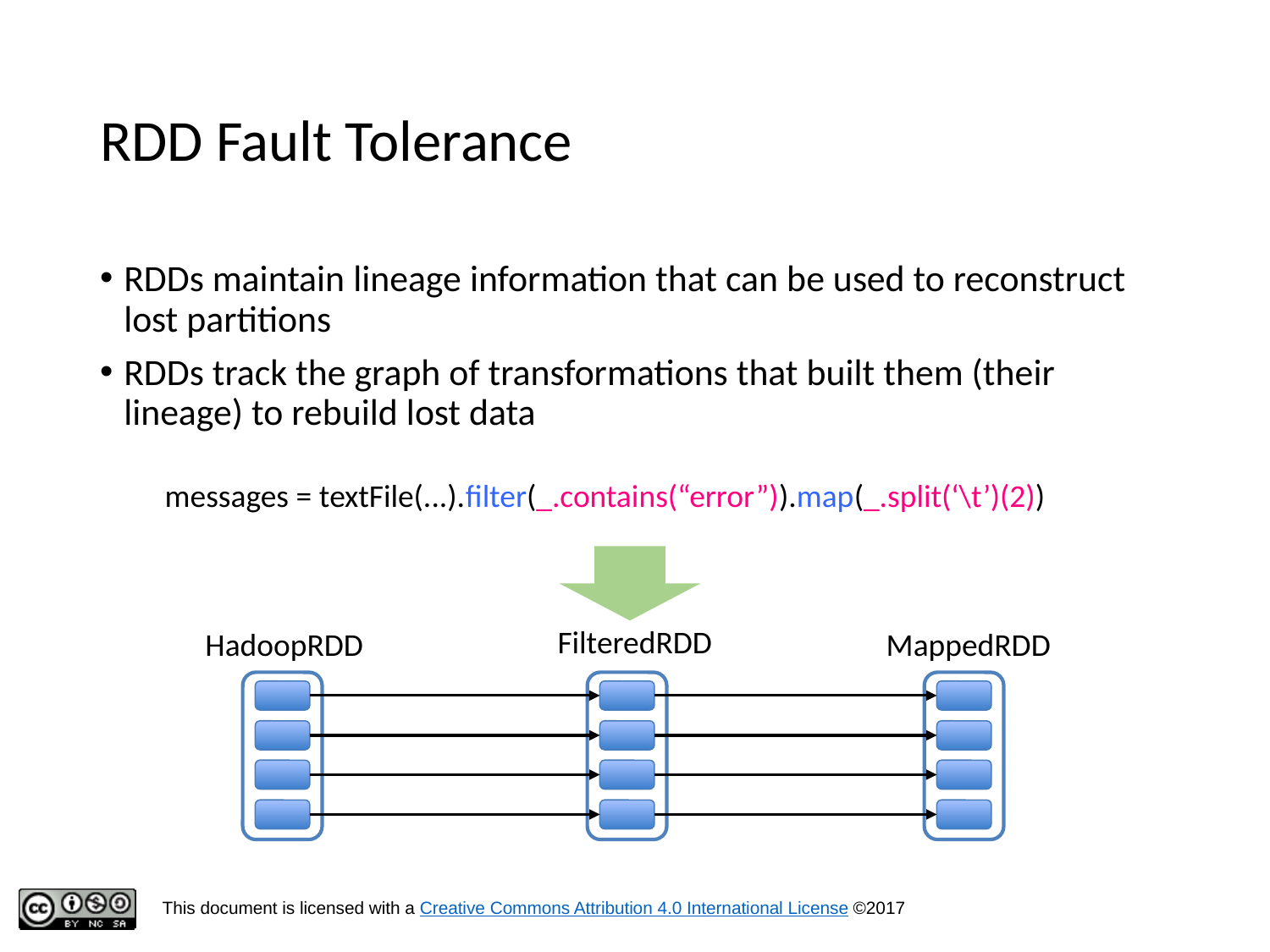

# RDD Fault Tolerance
RDDs maintain lineage information that can be used to reconstruct lost partitions
RDDs track the graph of transformations that built them (their lineage) to rebuild lost data

messages = textFile(...).filter(_.contains(“error”)).map(_.split(‘\t’)(2))

FilteredRDD
HadoopRDD
MappedRDD

HadoopRDD

path = hdfs://…
FilteredRDD

func = _.contains(...)
MappedRDD

func = _.split(…)